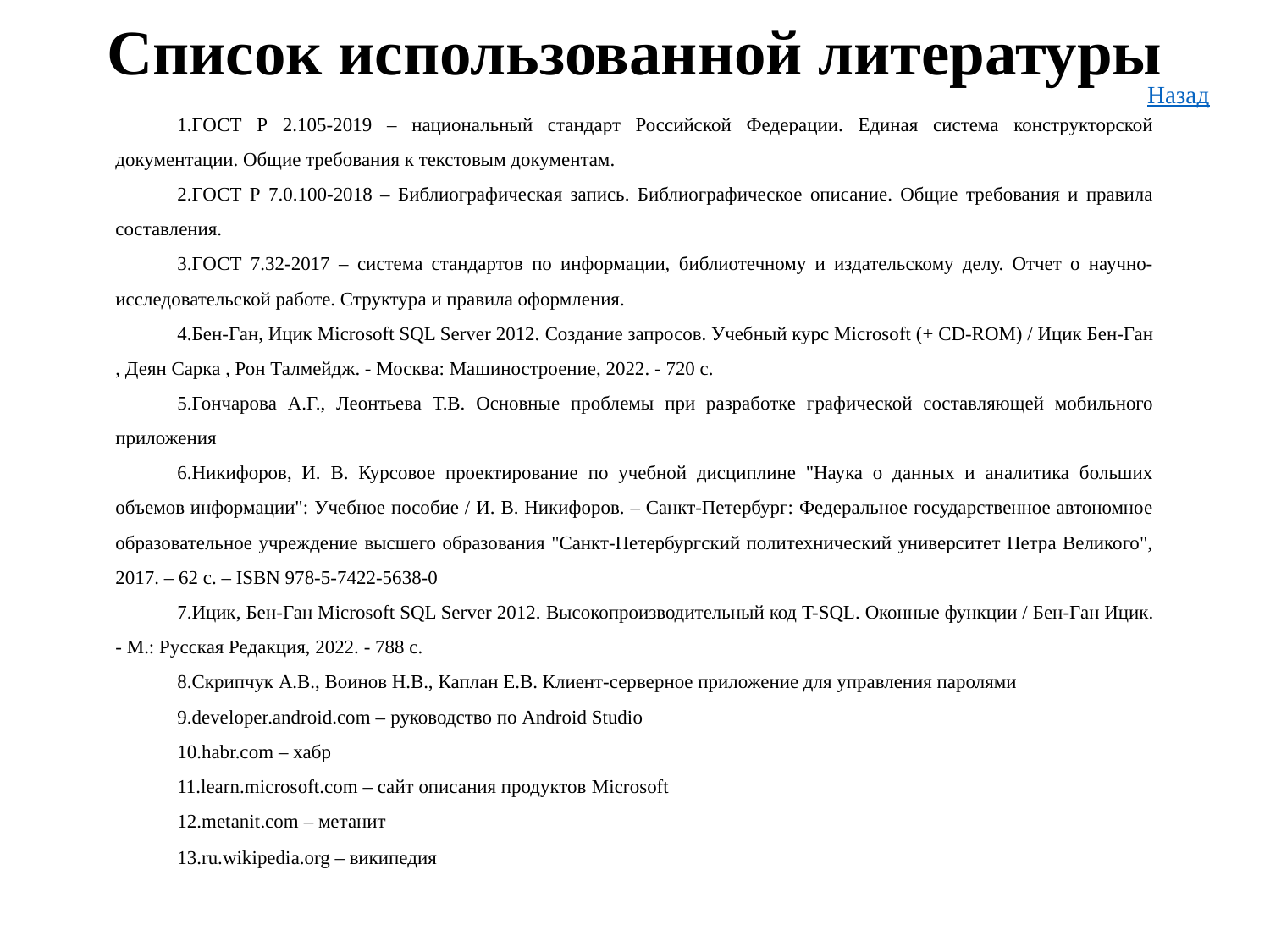

Список использованной литературы
Назад
ГОСТ Р 2.105-2019 – национальный стандарт Российской Федерации. Единая система конструкторской документации. Общие требования к текстовым документам.
ГОСТ Р 7.0.100-2018 – Библиографическая запись. Библиографическое описание. Общие требования и правила составления.
ГОСТ 7.32-2017 – система стандартов по информации, библиотечному и издательскому делу. Отчет о научно-исследовательской работе. Структура и правила оформления.
Бен-Ган, Ицик Microsoft SQL Server 2012. Создание запросов. Учебный курс Microsoft (+ CD-ROM) / Ицик Бен-Ган , Деян Сарка , Рон Талмейдж. - Москва: Машиностроение, 2022. - 720 c.
Гончарова А.Г., Леонтьева Т.В. Основные проблемы при разработке графической составляющей мобильного приложения
Никифоров, И. В. Курсовое проектирование по учебной дисциплине "Наука о данных и аналитика больших объемов информации": Учебное пособие / И. В. Никифоров. – Санкт-Петербург: Федеральное государственное автономное образовательное учреждение высшего образования "Санкт-Петербургский политехнический университет Петра Великого", 2017. – 62 с. – ISBN 978-5-7422-5638-0
Ицик, Бен-Ган Microsoft SQL Server 2012. Высокопроизводительный код T-SQL. Оконные функции / Бен-Ган Ицик. - М.: Русская Редакция, 2022. - 788 c.
Скрипчук А.В., Воинов Н.В., Каплан Е.В. Клиент-серверное приложение для управления паролями
developer.android.com – руководство по Android Studio
habr.com – хабр
learn.microsoft.com – сайт описания продуктов Microsoft
metanit.com – метанит
ru.wikipedia.org – википедия